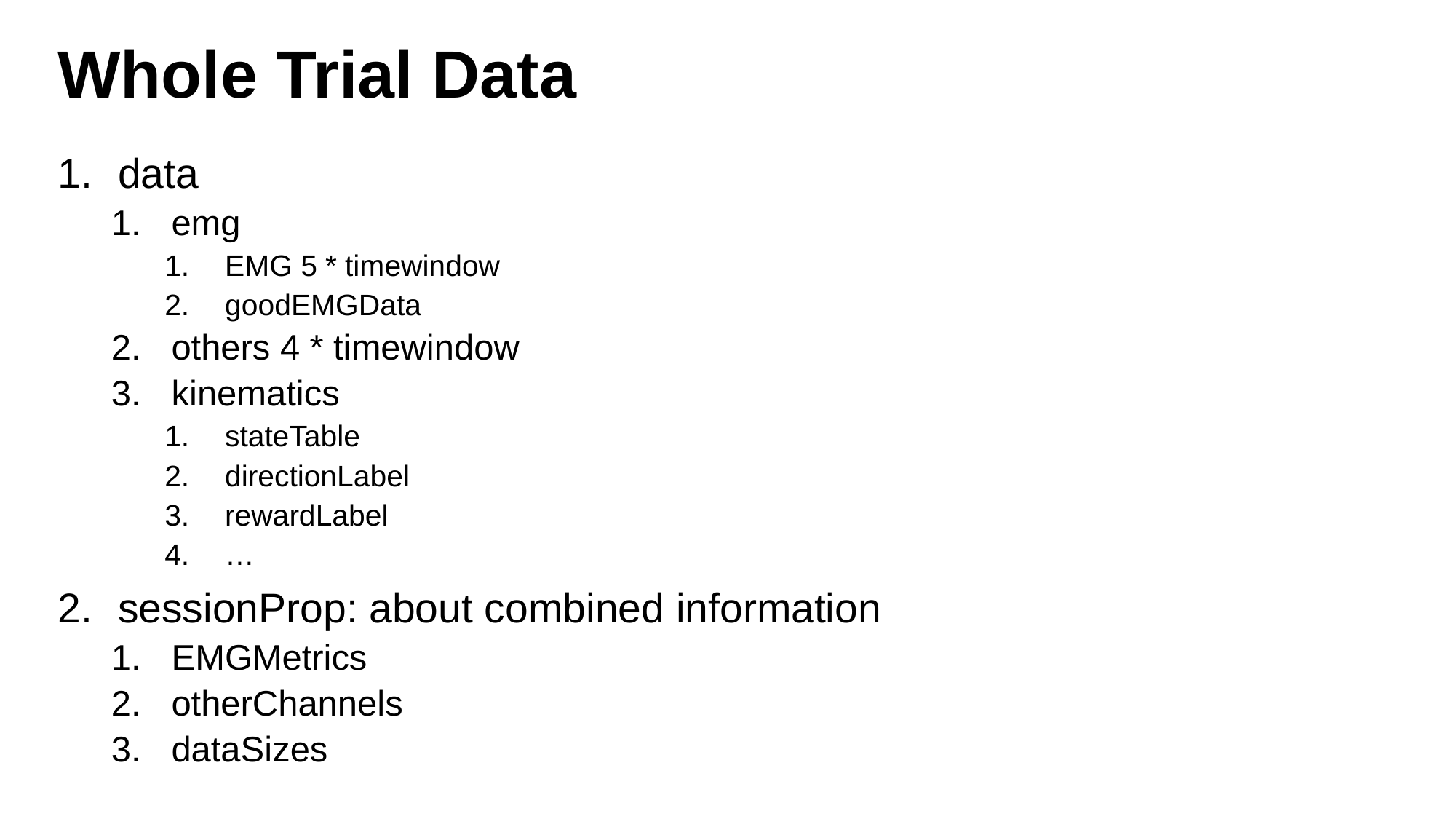

# Whole Trial Data
data
emg
EMG 5 * timewindow
goodEMGData
others 4 * timewindow
kinematics
stateTable
directionLabel
rewardLabel
…
sessionProp: about combined information
EMGMetrics
otherChannels
dataSizes